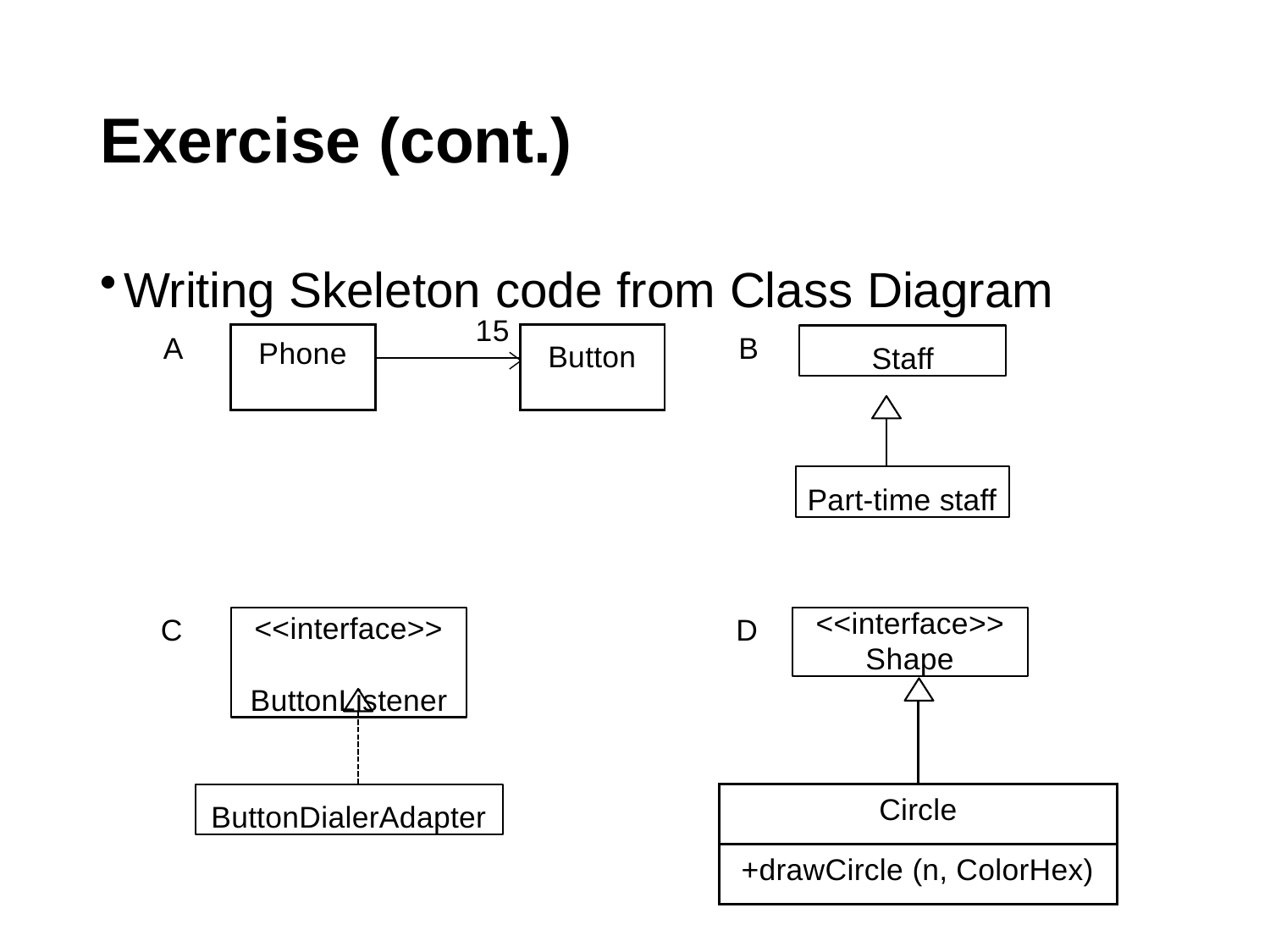

# Exercise (cont.)
Writing Skeleton code from Class Diagram
| Phone | 15 | Button |
| --- | --- | --- |
|  |  |  |
Staff
A	B

Part-time staff
<<interface>>  ButtonListener
<<interface>>
Shape
C
D

|  |  |
| --- | --- |
| Circle |  |
| +drawCircle (n, ColorHex) |  |
ButtonDialerAdapter